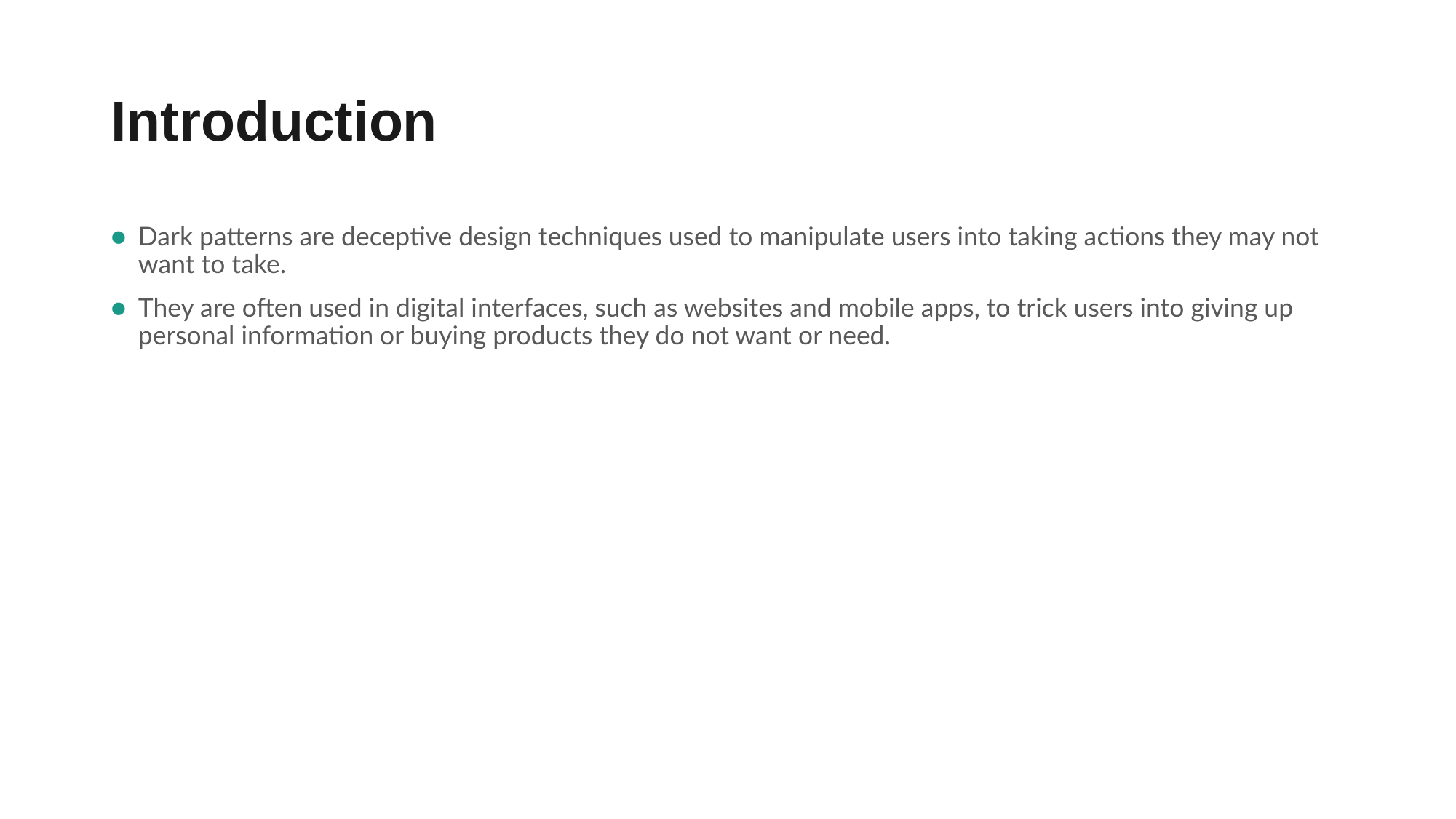

# Introduction
Dark patterns are deceptive design techniques used to manipulate users into taking actions they may not want to take.
They are often used in digital interfaces, such as websites and mobile apps, to trick users into giving up personal information or buying products they do not want or need.